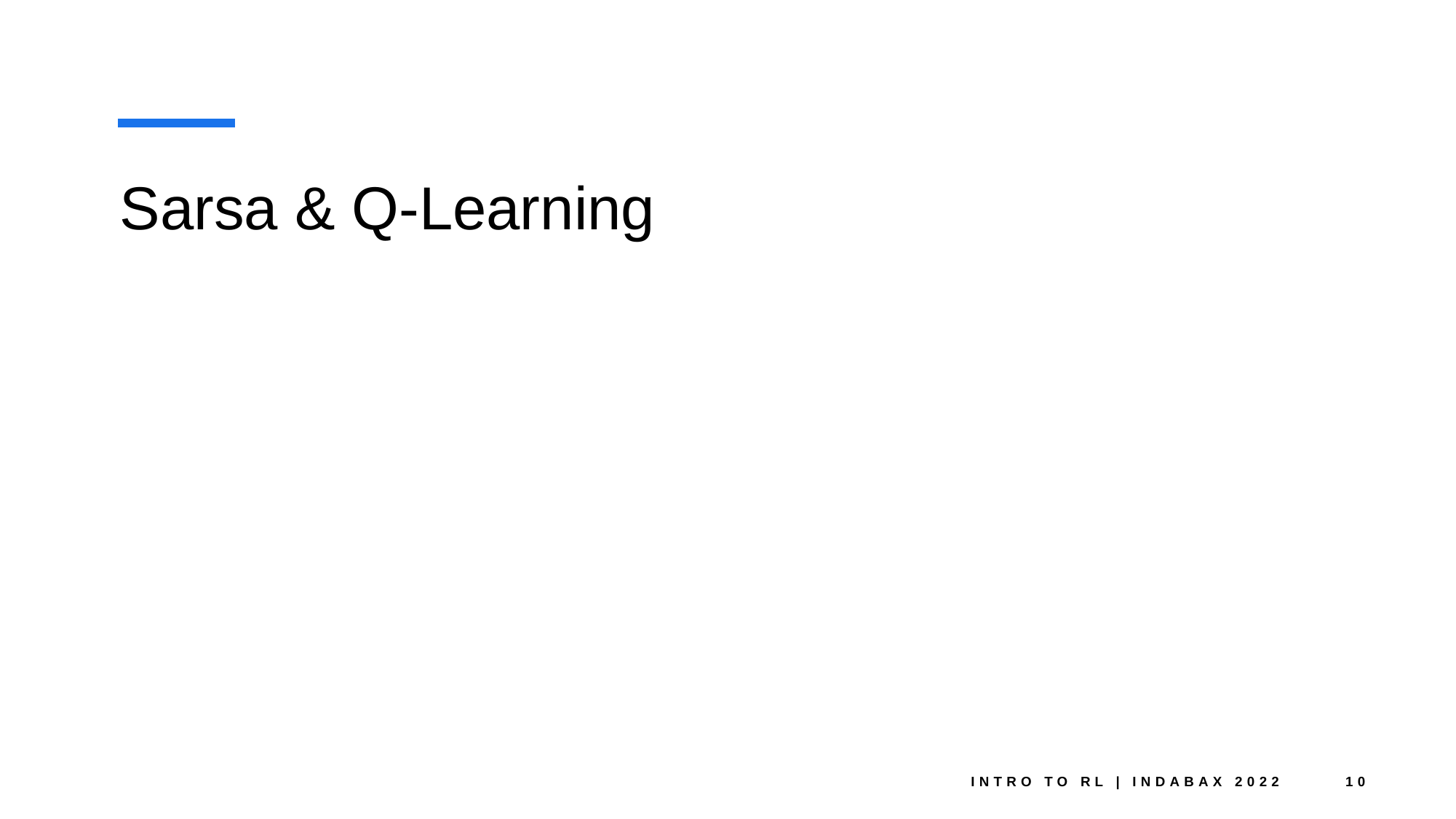

# Sarsa & Q-Learning
Intro to RL | indabax 2022
10